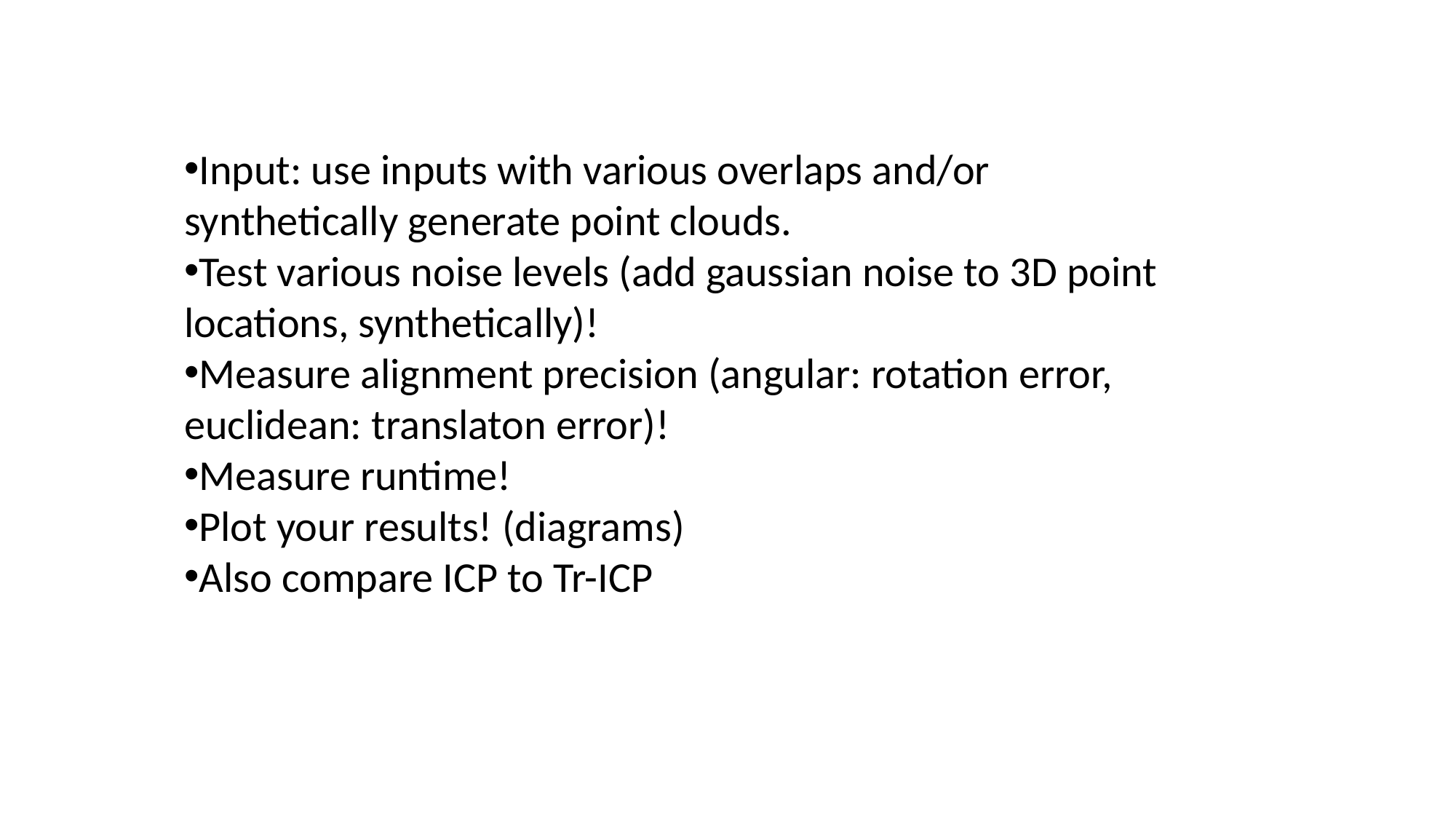

Input: use inputs with various overlaps and/or synthetically generate point clouds.
Test various noise levels (add gaussian noise to 3D point locations, synthetically)!
Measure alignment precision (angular: rotation error, euclidean: translaton error)!
Measure runtime!
Plot your results! (diagrams)
Also compare ICP to Tr-ICP